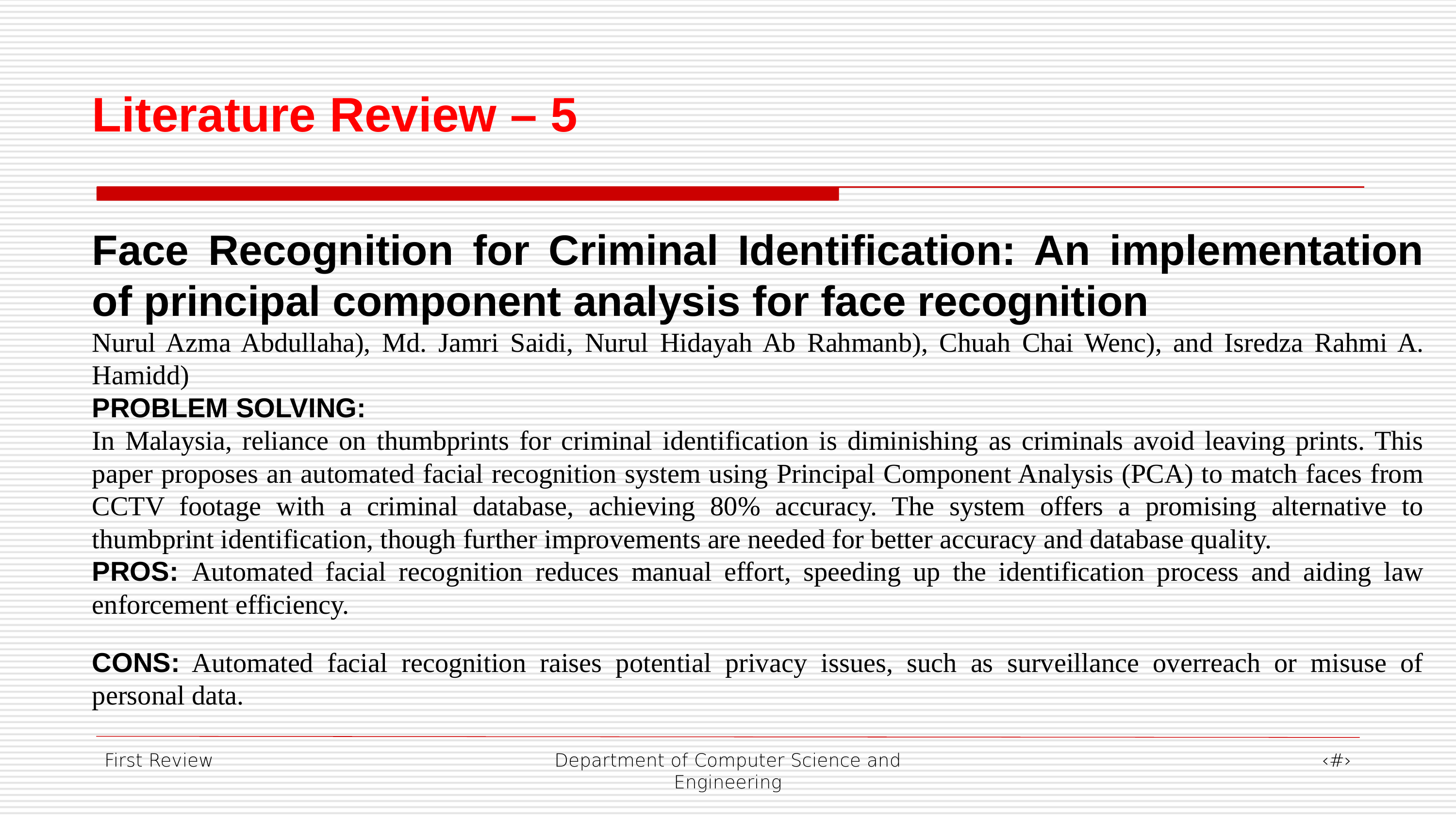

Literature Review – 5

Face Recognition for Criminal Identification: An implementation of principal component analysis for face recognition
Nurul Azma Abdullaha), Md. Jamri Saidi, Nurul Hidayah Ab Rahmanb), Chuah Chai Wenc), and Isredza Rahmi A. Hamidd)
PROBLEM SOLVING:
In Malaysia, reliance on thumbprints for criminal identification is diminishing as criminals avoid leaving prints. This paper proposes an automated facial recognition system using Principal Component Analysis (PCA) to match faces from CCTV footage with a criminal database, achieving 80% accuracy. The system offers a promising alternative to thumbprint identification, though further improvements are needed for better accuracy and database quality.
PROS: Automated facial recognition reduces manual effort, speeding up the identification process and aiding law enforcement efficiency.

CONS: Automated facial recognition raises potential privacy issues, such as surveillance overreach or misuse of personal data.

First Review
Department of Computer Science and Engineering
‹#›